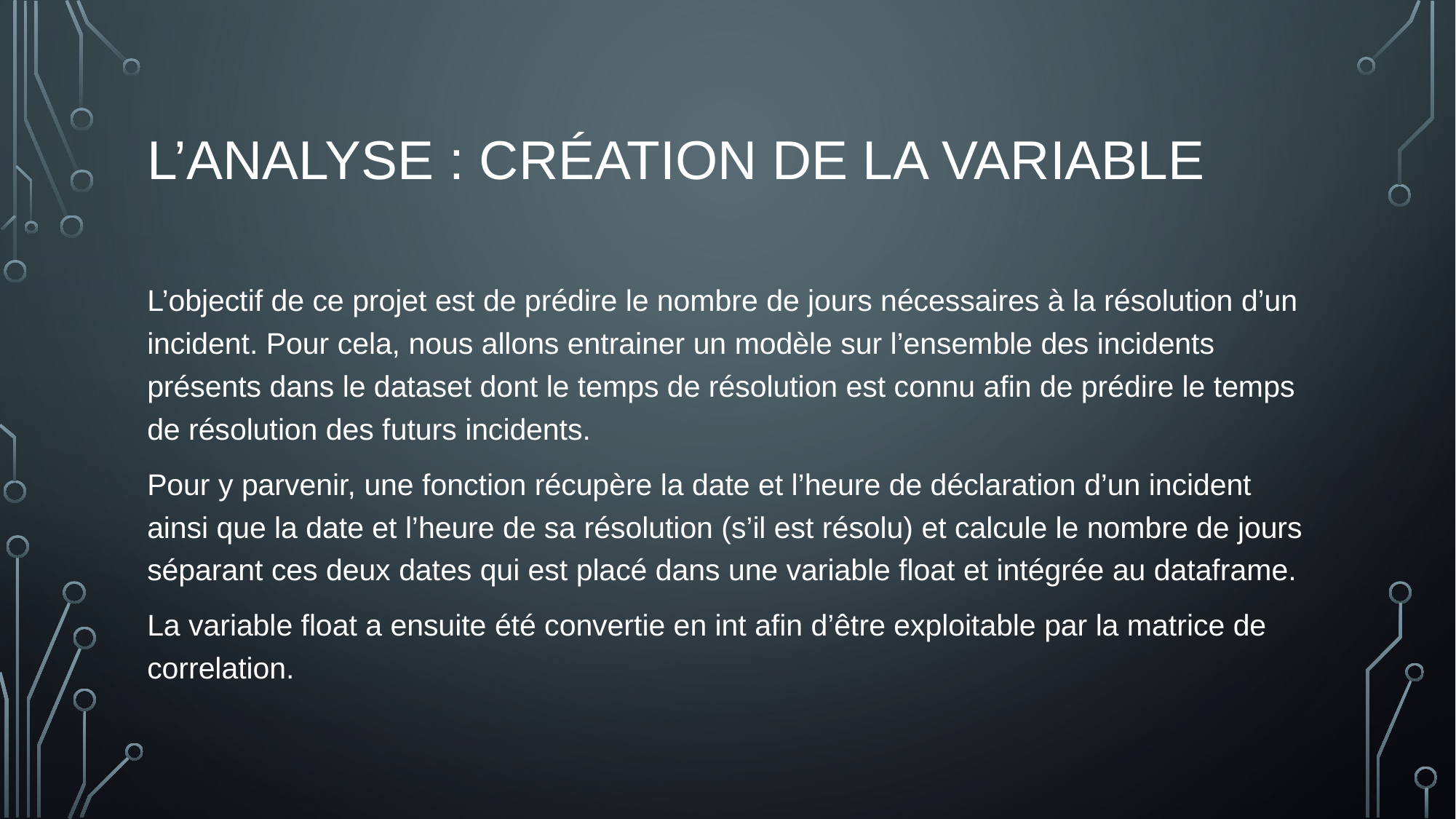

# L’analyse : création de la variable
L’objectif de ce projet est de prédire le nombre de jours nécessaires à la résolution d’un incident. Pour cela, nous allons entrainer un modèle sur l’ensemble des incidents présents dans le dataset dont le temps de résolution est connu afin de prédire le temps de résolution des futurs incidents.
Pour y parvenir, une fonction récupère la date et l’heure de déclaration d’un incident ainsi que la date et l’heure de sa résolution (s’il est résolu) et calcule le nombre de jours séparant ces deux dates qui est placé dans une variable float et intégrée au dataframe.
La variable float a ensuite été convertie en int afin d’être exploitable par la matrice de correlation.